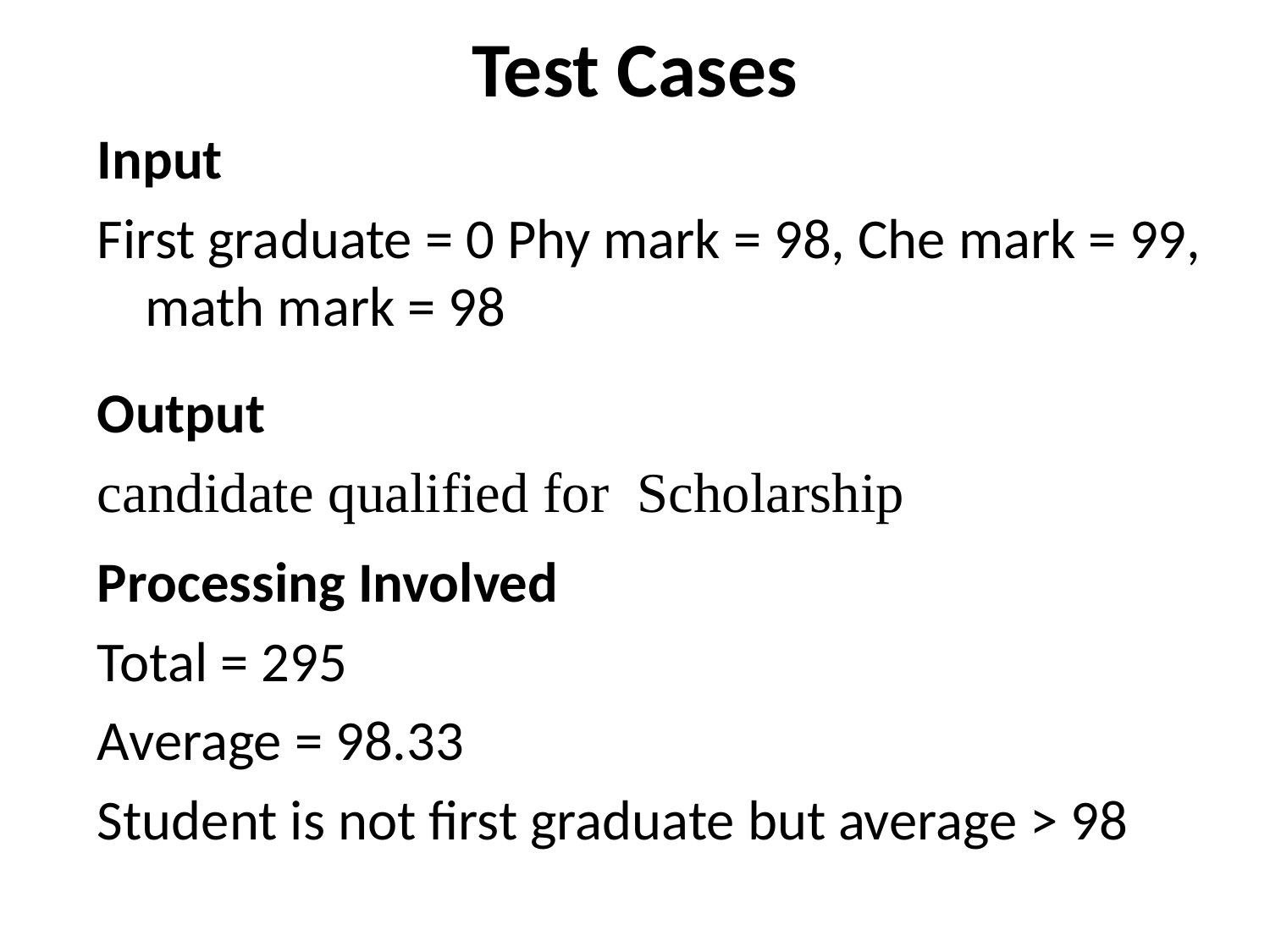

# Test Cases
Input
First graduate = 0 Phy mark = 98, Che mark = 99, math mark = 98
Output
candidate qualified for  Scholarship
Processing Involved
Total = 295
Average = 98.33
Student is not first graduate but average > 98